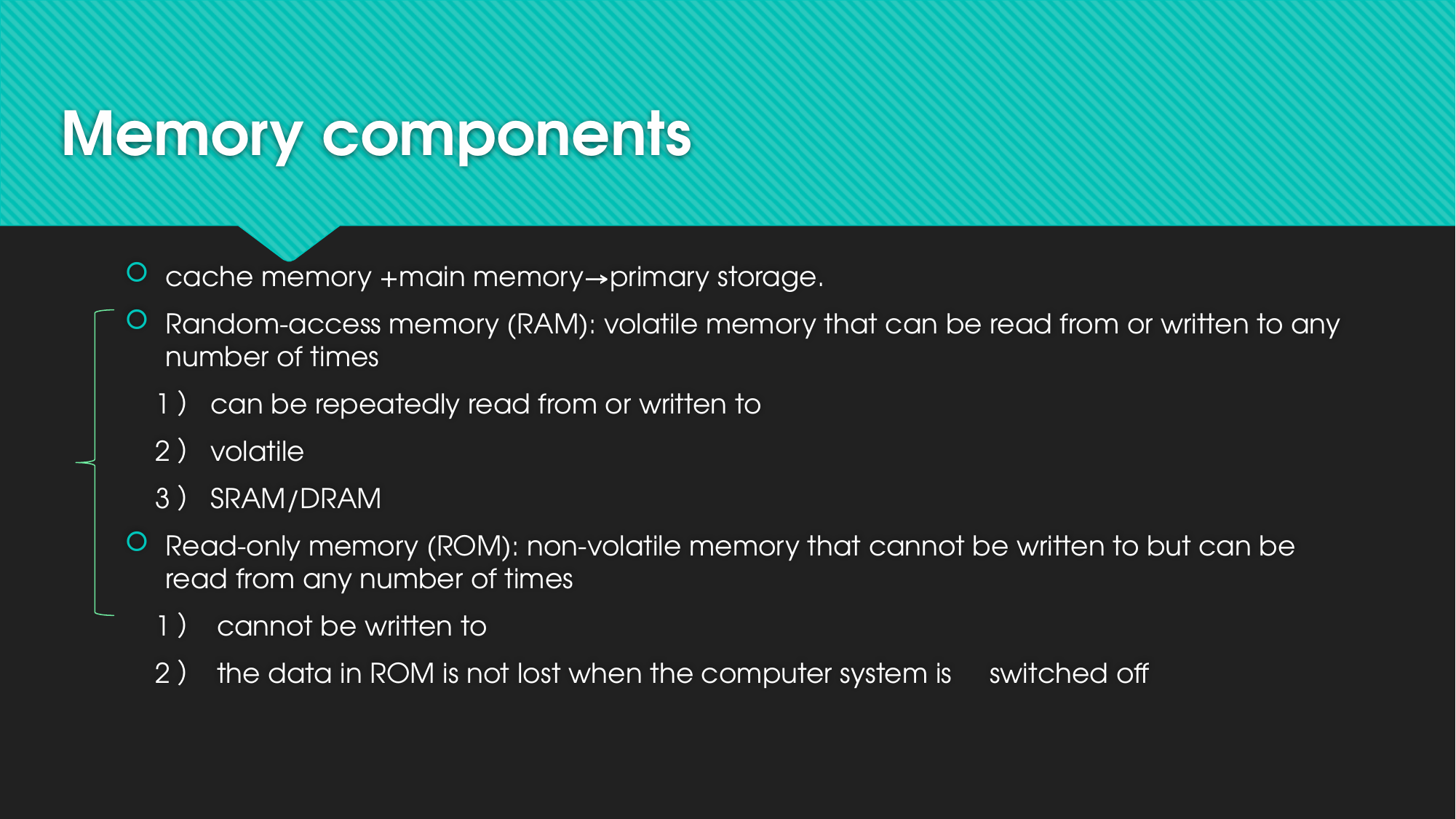

# Memory components
cache memory +main memory→primary storage.
Random-access memory (RAM): volatile memory that can be read from or written to any number of times
    1）can be repeatedly read from or written to
    2）volatile
    3）SRAM/DRAM
Read-only memory (ROM): non-volatile memory that cannot be written to but can be read from any number of times
    1） cannot be written to
    2） the data in ROM is not lost when the computer system is     switched off